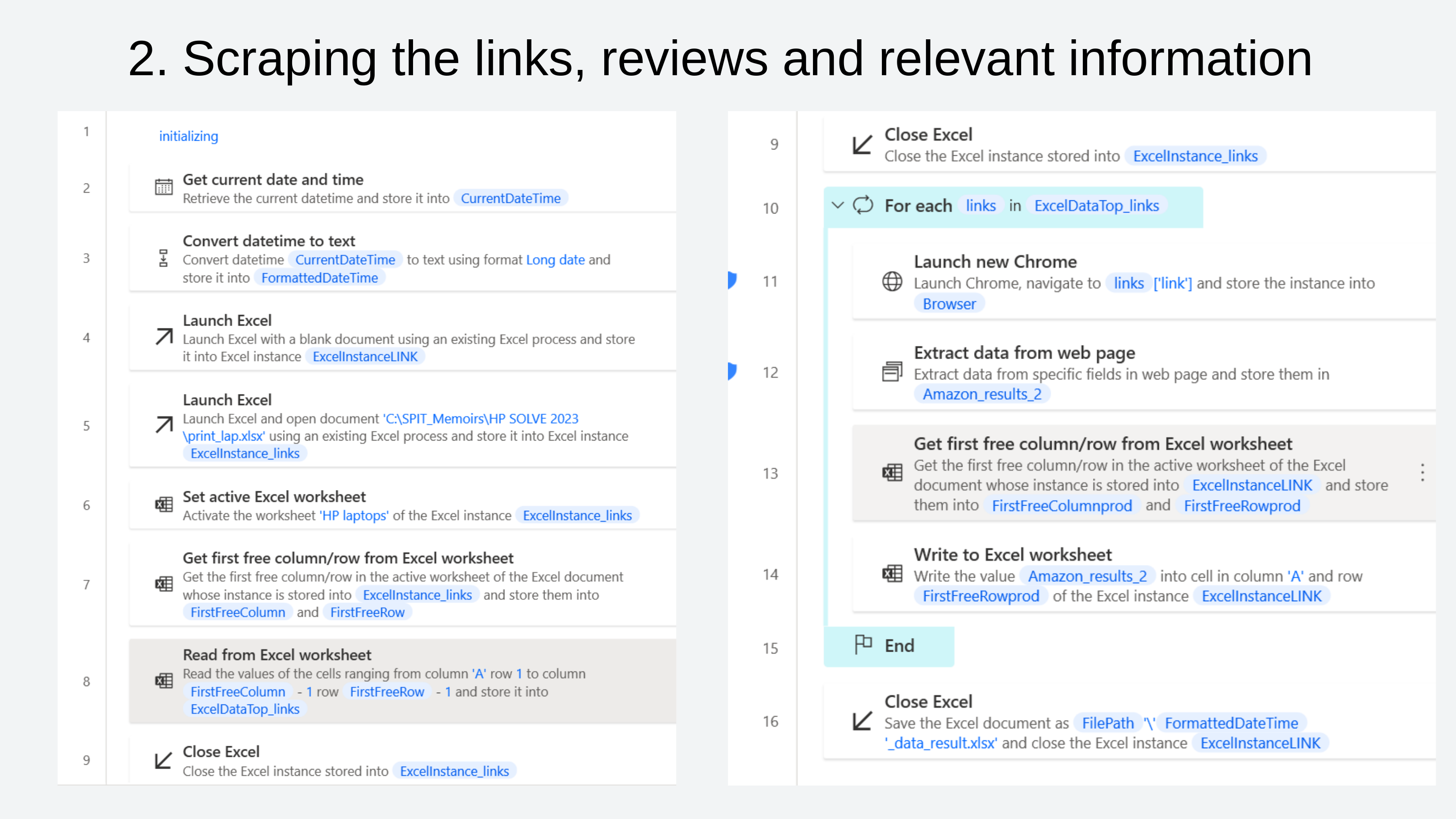

2. Scraping the links, reviews and relevant information